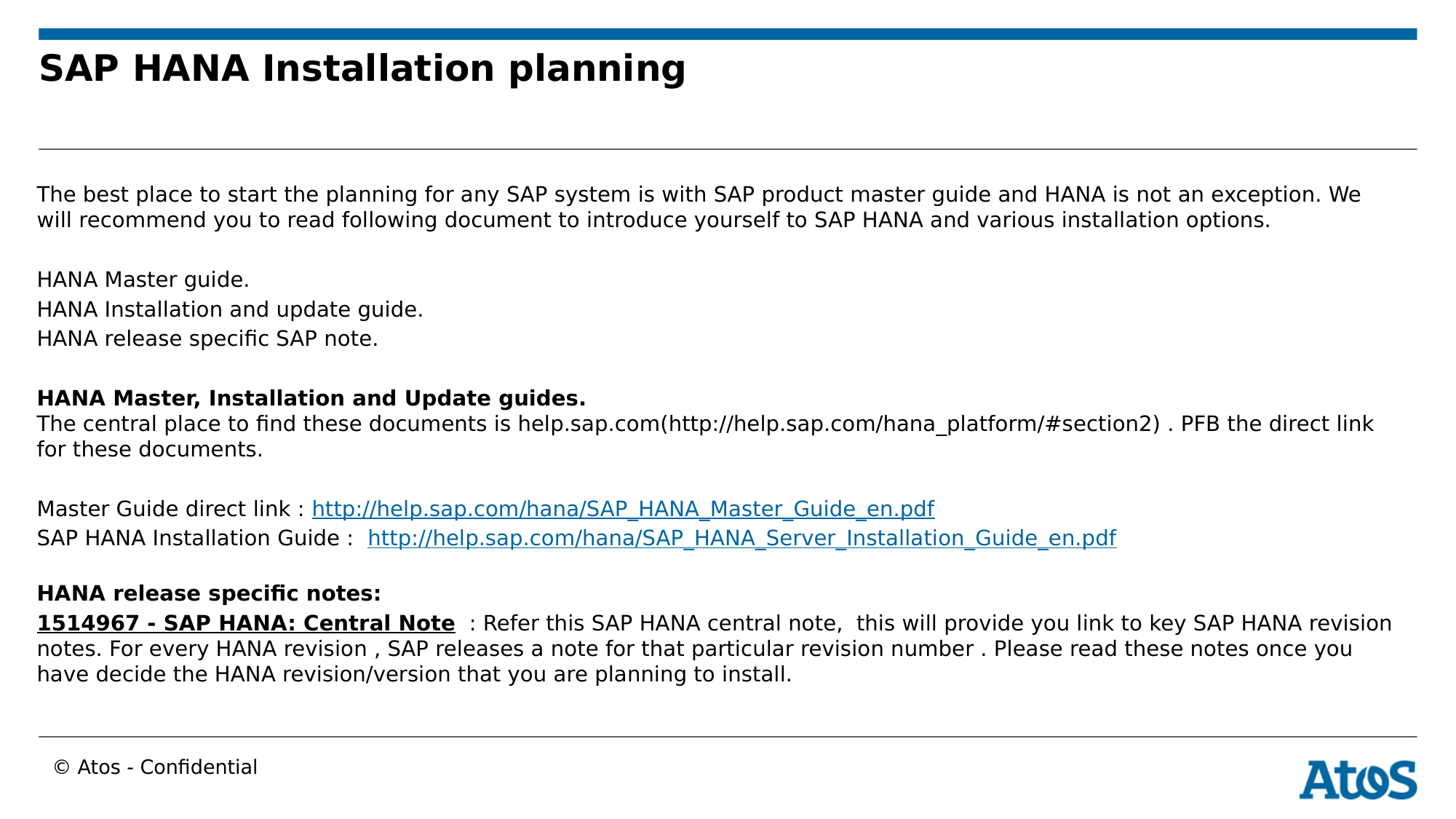

# SAP HANA Installation planning
The best place to start the planning for any SAP system is with SAP product master guide and HANA is not an exception. We will recommend you to read following document to introduce yourself to SAP HANA and various installation options.

HANA Master guide.
HANA Installation and update guide.
HANA release specific SAP note.

HANA Master, Installation and Update guides.
The central place to find these documents is help.sap.com(http://help.sap.com/hana_platform/#section2) . PFB the direct link for these documents.

Master Guide direct link : http://help.sap.com/hana/SAP_HANA_Master_Guide_en.pdf
SAP HANA Installation Guide :  http://help.sap.com/hana/SAP_HANA_Server_Installation_Guide_en.pdf
HANA release specific notes:
1514967 - SAP HANA: Central Note  : Refer this SAP HANA central note,  this will provide you link to key SAP HANA revision notes. For every HANA revision , SAP releases a note for that particular revision number . Please read these notes once you have decide the HANA revision/version that you are planning to install.